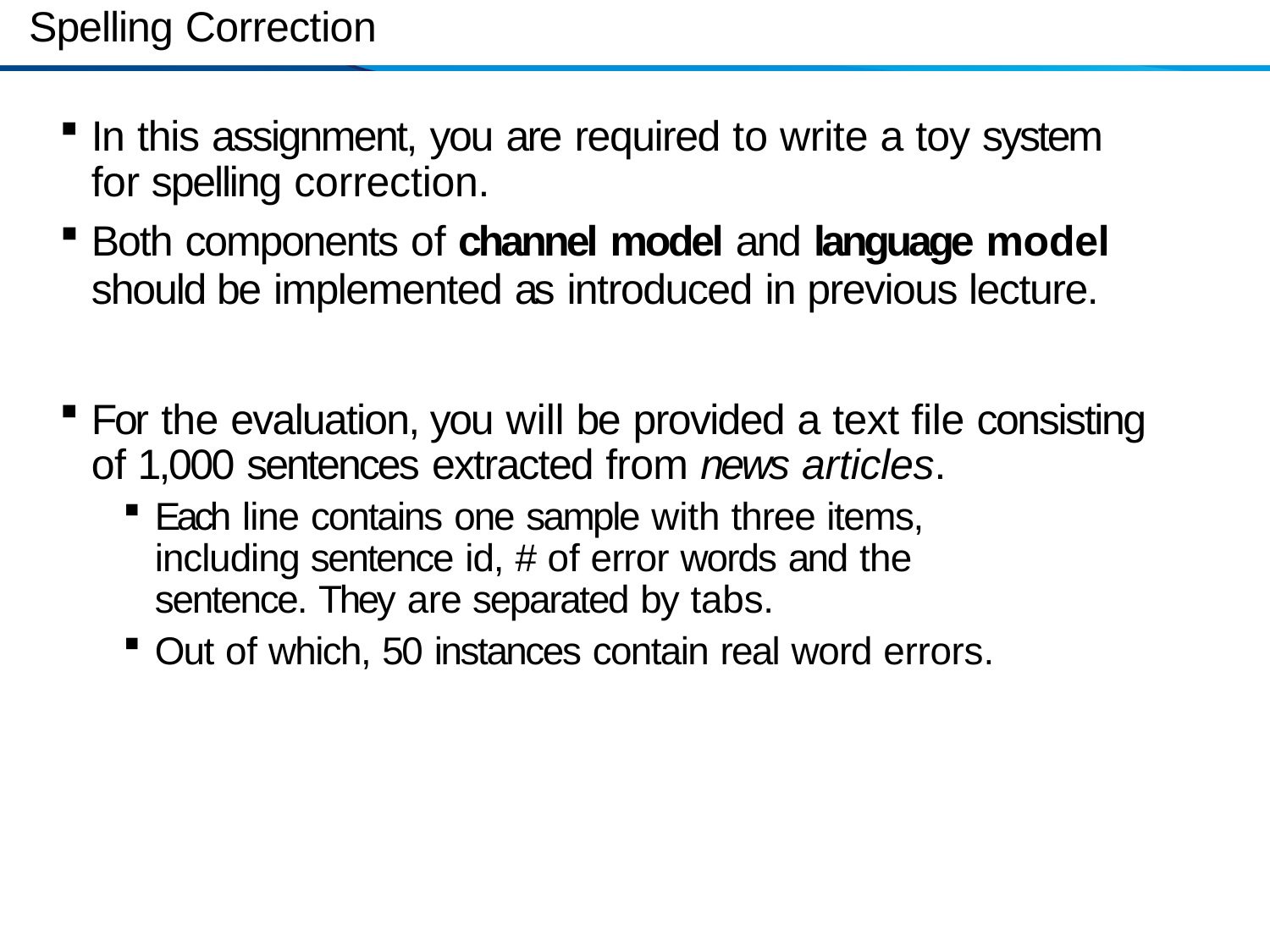

# Spelling Correction
In this assignment, you are required to write a toy system for spelling correction.
Both components of channel model and language model
should be implemented as introduced in previous lecture.

For the evaluation, you will be provided a text file consisting of 1,000 sentences extracted from news articles.
Each line contains one sample with three items, including sentence id, # of error words and the sentence. They are separated by tabs.
Out of which, 50 instances contain real word errors.